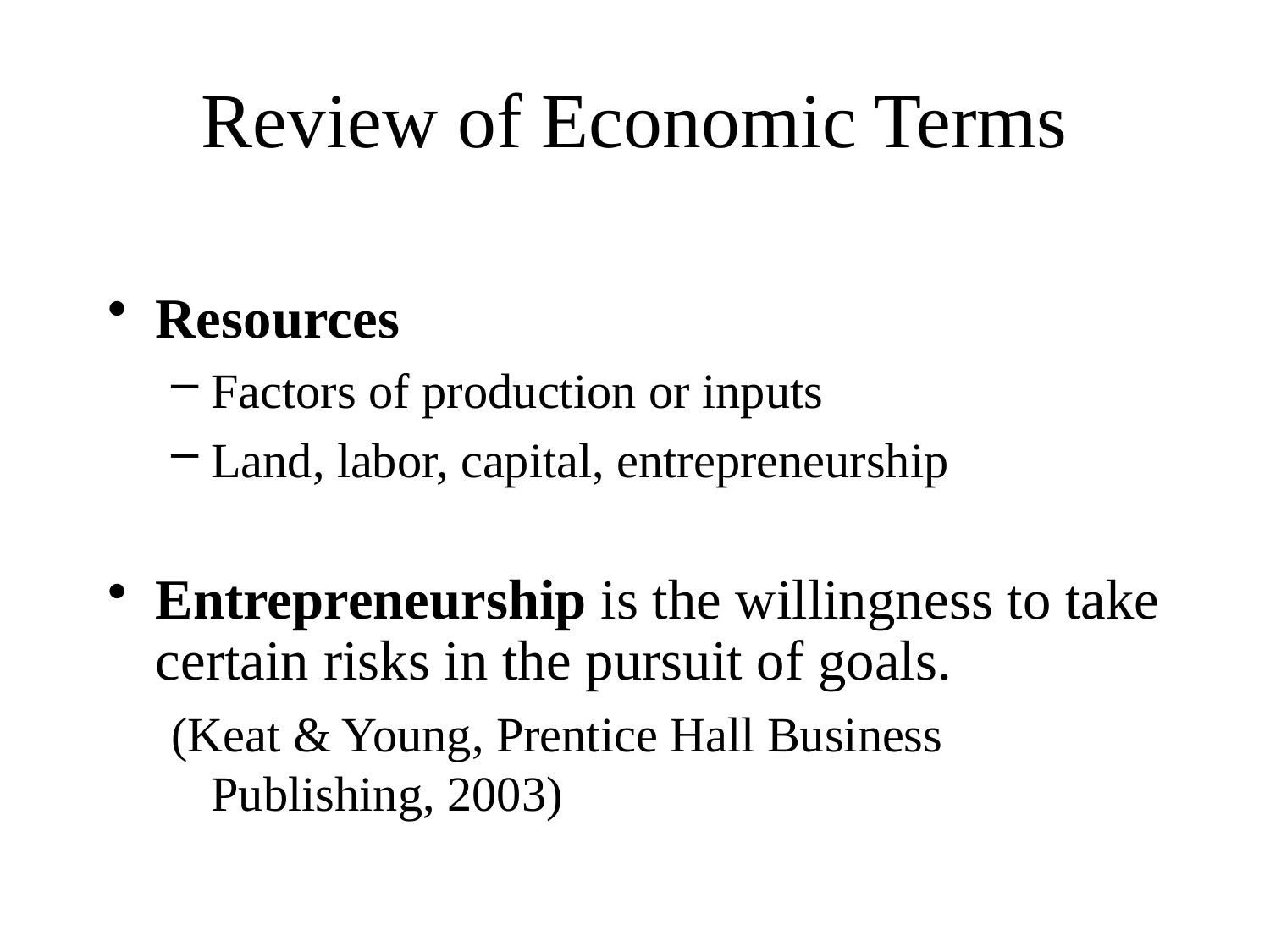

# Review of Economic Terms
Resources
Factors of production or inputs
Land, labor, capital, entrepreneurship

Entrepreneurship is the willingness to take certain risks in the pursuit of goals.
(Keat & Young, Prentice Hall Business Publishing, 2003)